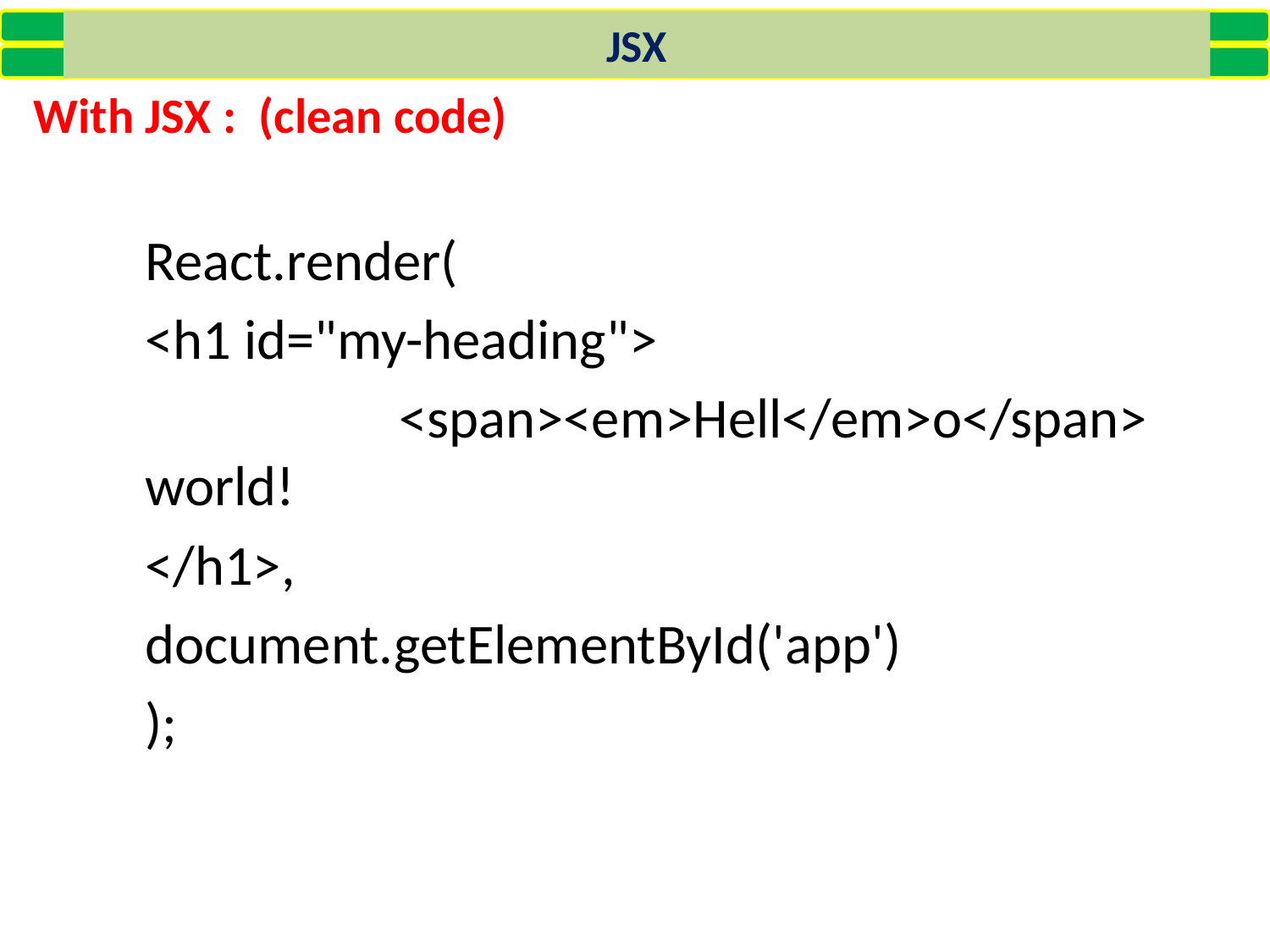

JSX

With JSX :  (clean code)

React.render(
<h1 id="my-heading">
		<span><em>Hell</em>o</span> world!
</h1>,
document.getElementById('app')
);